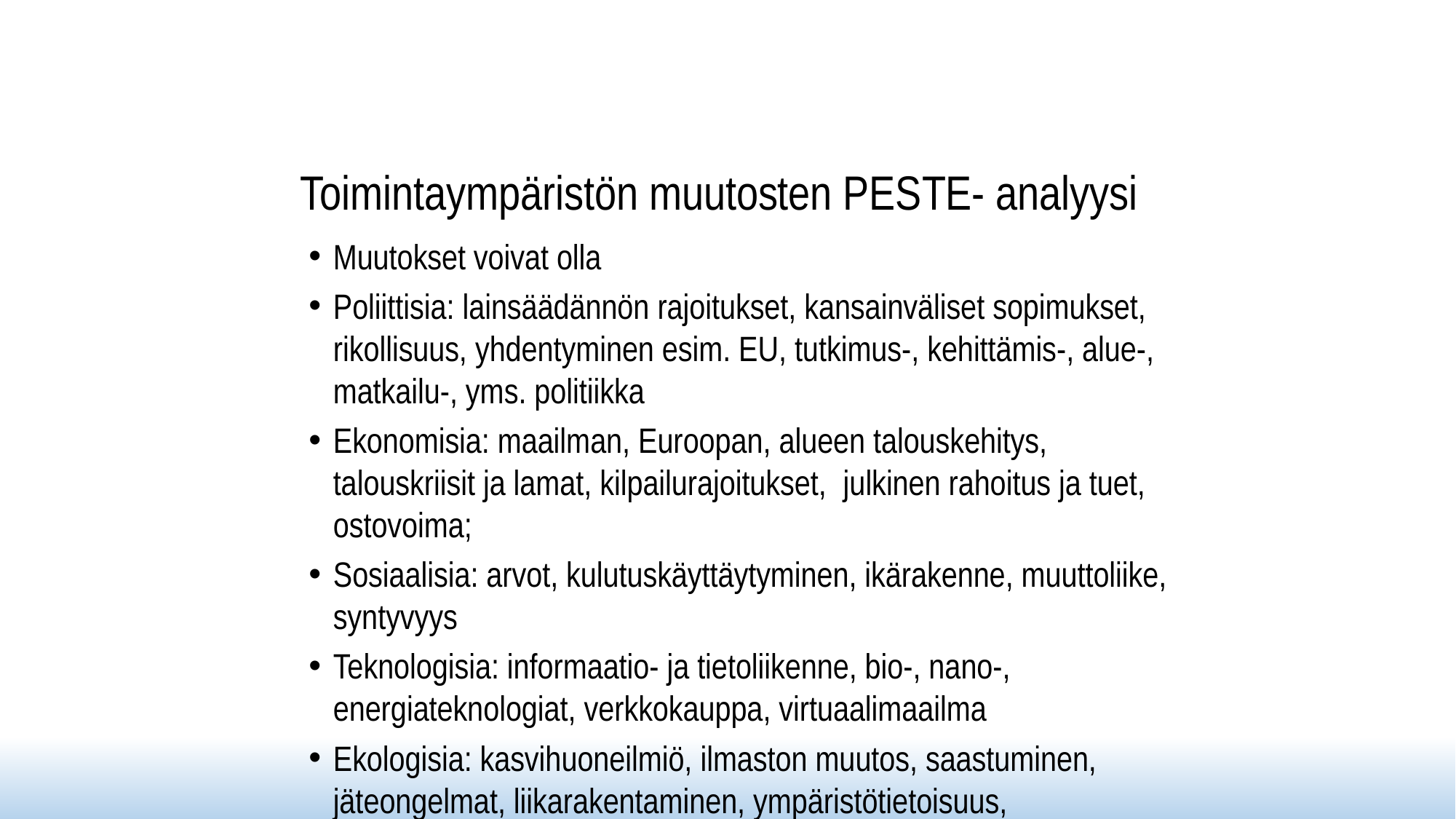

# Toimintaympäristön muutosten PESTE- analyysi
Muutokset voivat olla
Poliittisia: lainsäädännön rajoitukset, kansainväliset sopimukset, rikollisuus, yhdentyminen esim. EU, tutkimus-, kehittämis-, alue-, matkailu-, yms. politiikka
Ekonomisia: maailman, Euroopan, alueen talouskehitys, talouskriisit ja lamat, kilpailurajoitukset,  julkinen rahoitus ja tuet, ostovoima;
Sosiaalisia: arvot, kulutuskäyttäytyminen, ikärakenne, muuttoliike, syntyvyys
Teknologisia: informaatio- ja tietoliikenne, bio-, nano-, energiateknologiat, verkkokauppa, virtuaalimaailma
Ekologisia: kasvihuoneilmiö, ilmaston muutos, saastuminen, jäteongelmat, liikarakentaminen, ympäristötietoisuus, infrastruktuurin muutos